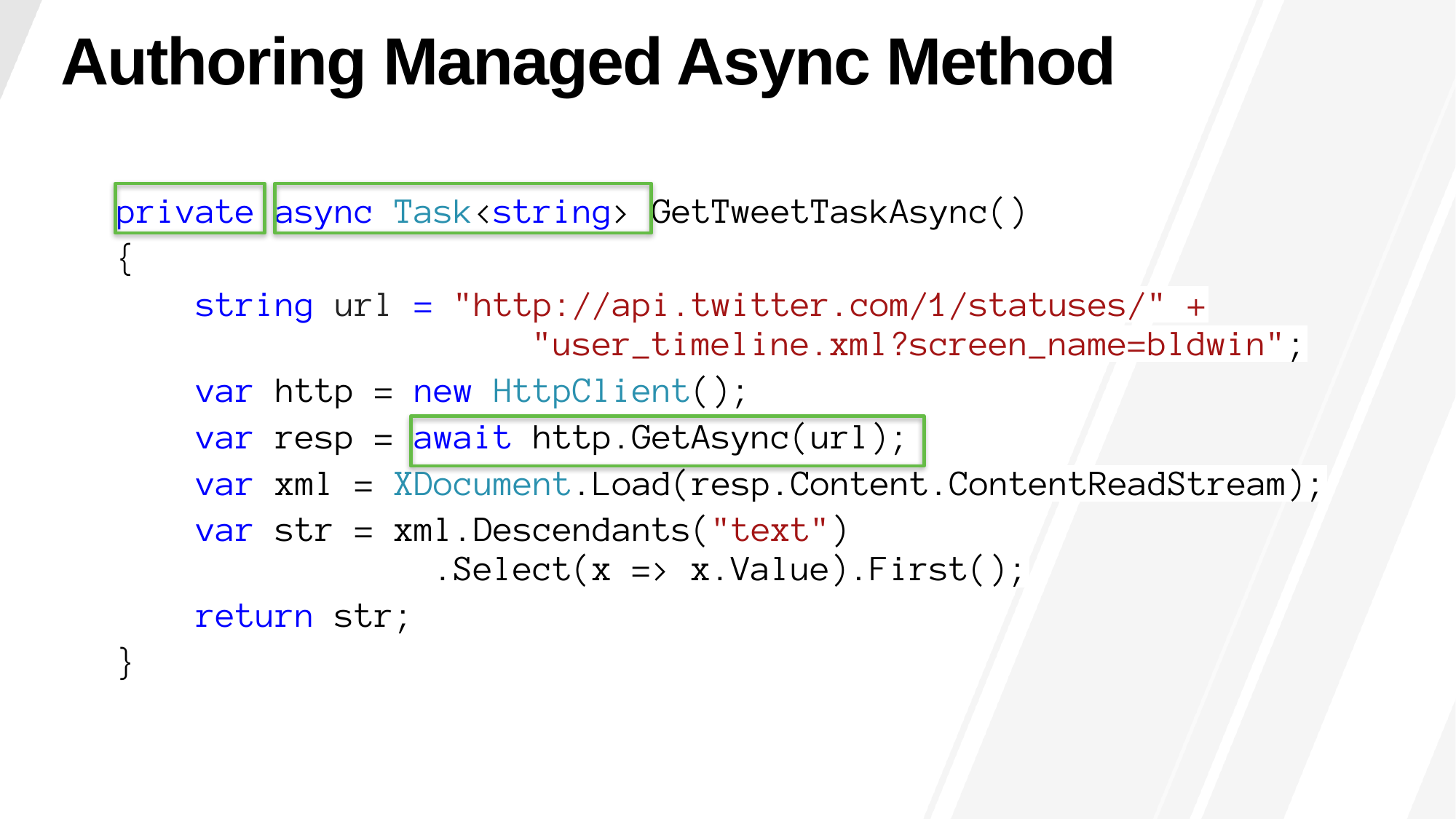

# Authoring Managed Async Method

private async Task<string> GetTweetTaskAsync()
{
    string url = "http://api.twitter.com/1/statuses/" +
                     "user_timeline.xml?screen_name=bldwin";
    var http = new HttpClient();
    var resp = await http.GetAsync(url);
    var xml = XDocument.Load(resp.Content.ContentReadStream);
    var str = xml.Descendants("text")
                .Select(x => x.Value).First();
    return str;
}